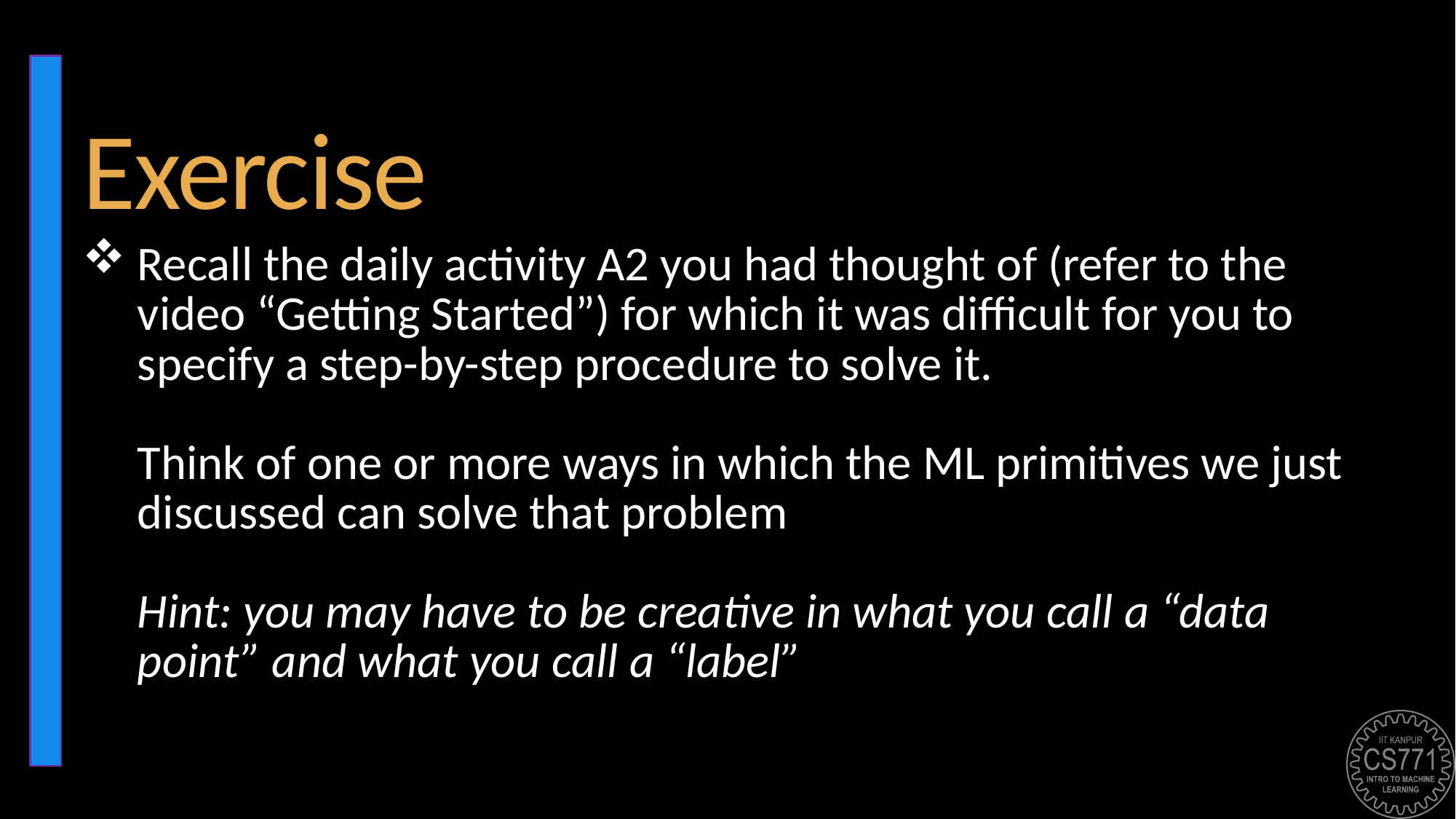

# Exercise
Recall the daily activity A2 you had thought of (refer to the video “Getting Started”) for which it was difficult for you to specify a step-by-step procedure to solve it.
Think of one or more ways in which the ML primitives we just discussed can solve that problem
Hint: you may have to be creative in what you call a “data point” and what you call a “label”